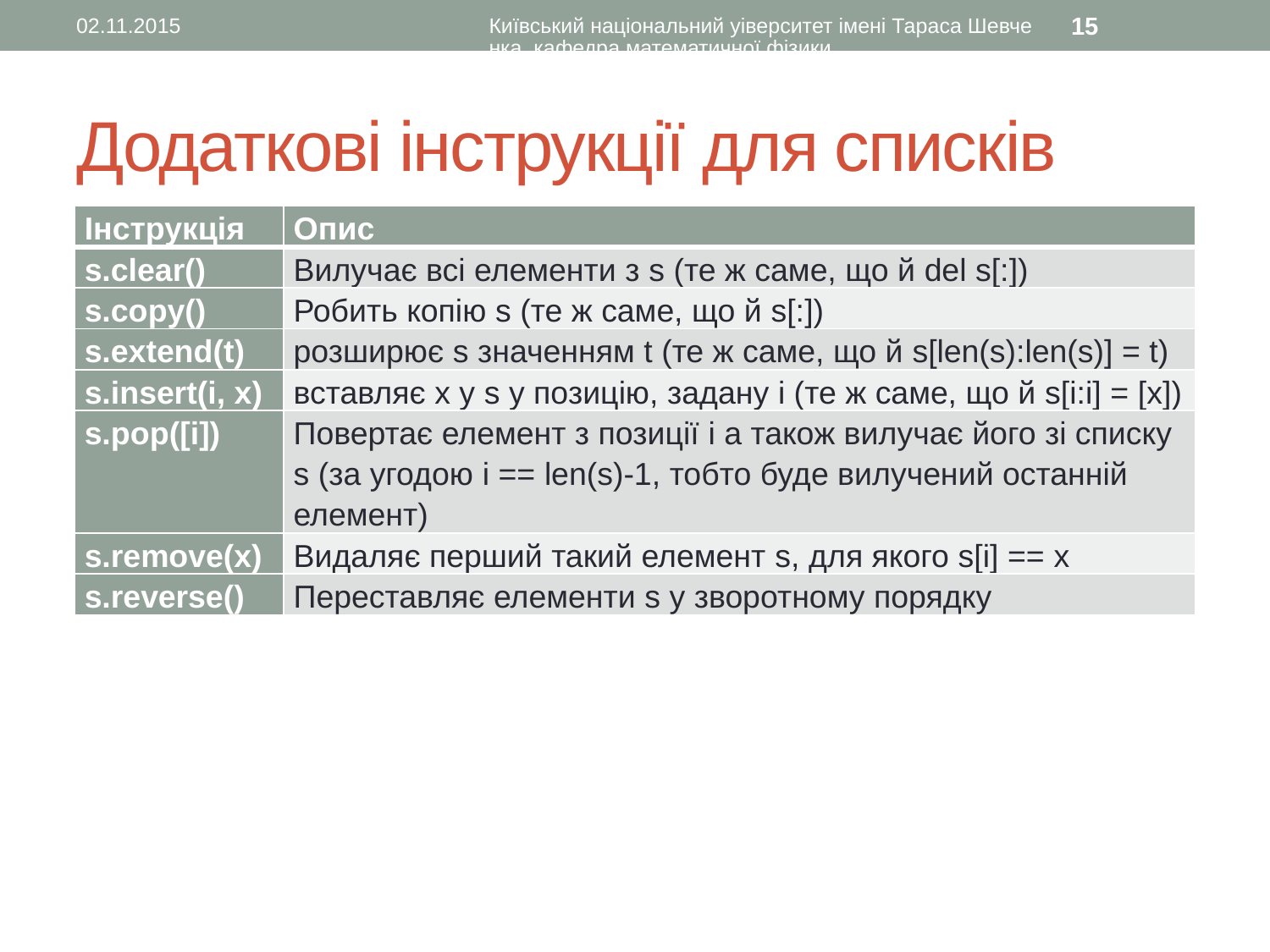

02.11.2015
Київський національний уіверситет імені Тараса Шевченка, кафедра математичної фізики
15
# Додаткові інструкції для списків
| Інструкція | Опис |
| --- | --- |
| s.clear() | Вилучає всі елементи з s (те ж саме, що й del s[:]) |
| s.copy() | Робить копію s (те ж саме, що й s[:]) |
| s.extend(t) | розширює s значенням t (те ж саме, що й s[len(s):len(s)] = t) |
| s.insert(i, x) | вставляє x у s у позицію, задану i (те ж саме, що й s[i:i] = [x]) |
| s.pop([i]) | Повертає елемент з позиції i а також вилучає його зі списку s (за угодою i == len(s)-1, тобто буде вилучений останній елемент) |
| s.remove(x) | Видаляє перший такий елемент s, для якого s[i] == x |
| s.reverse() | Переставляє елементи s у зворотному порядку |